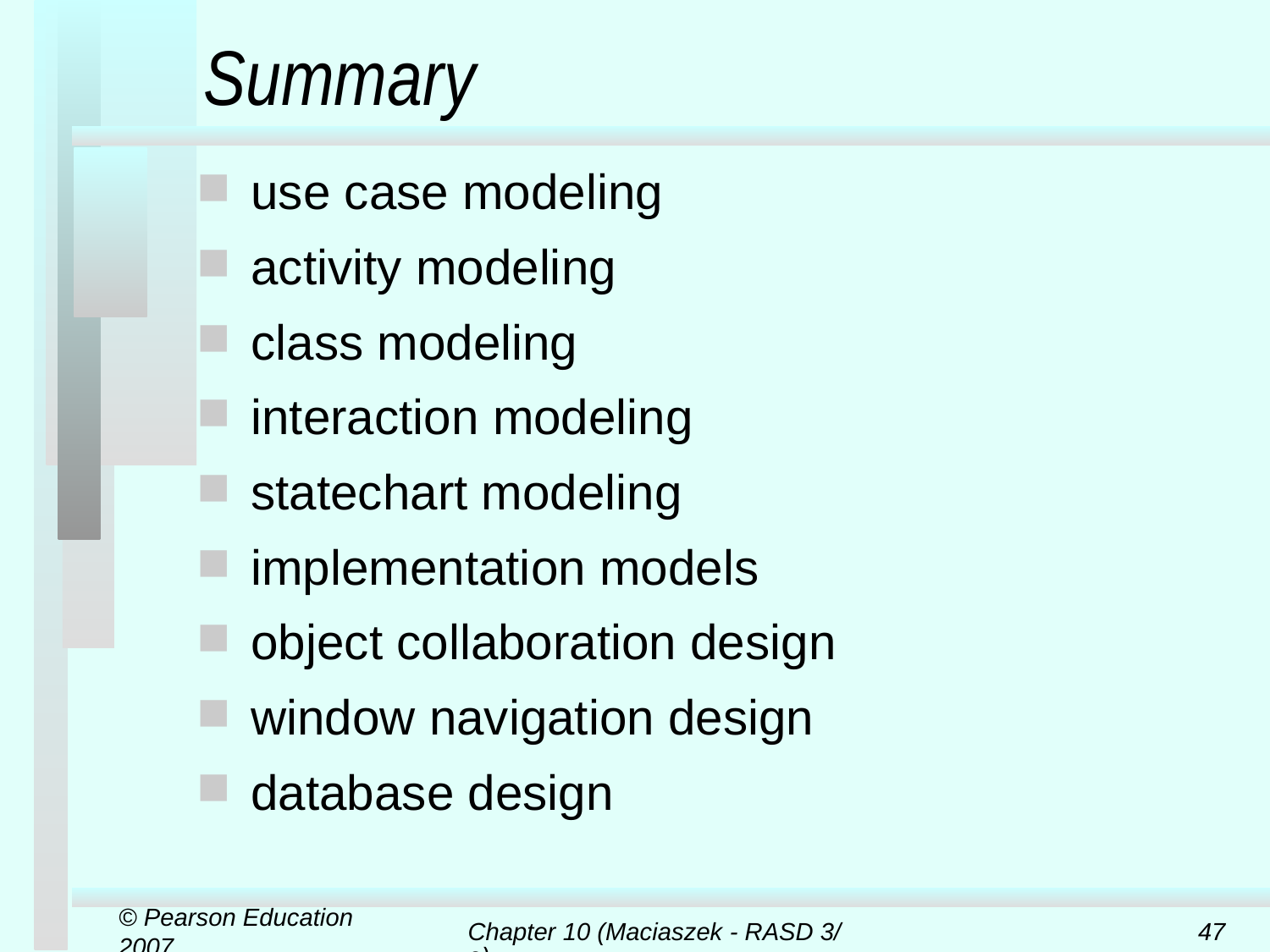

# Summary
use case modeling
activity modeling
class modeling
interaction modeling
statechart modeling
implementation models
object collaboration design
window navigation design
database design
© Pearson Education 2007
Chapter 10 (Maciaszek - RASD 3/e)
47